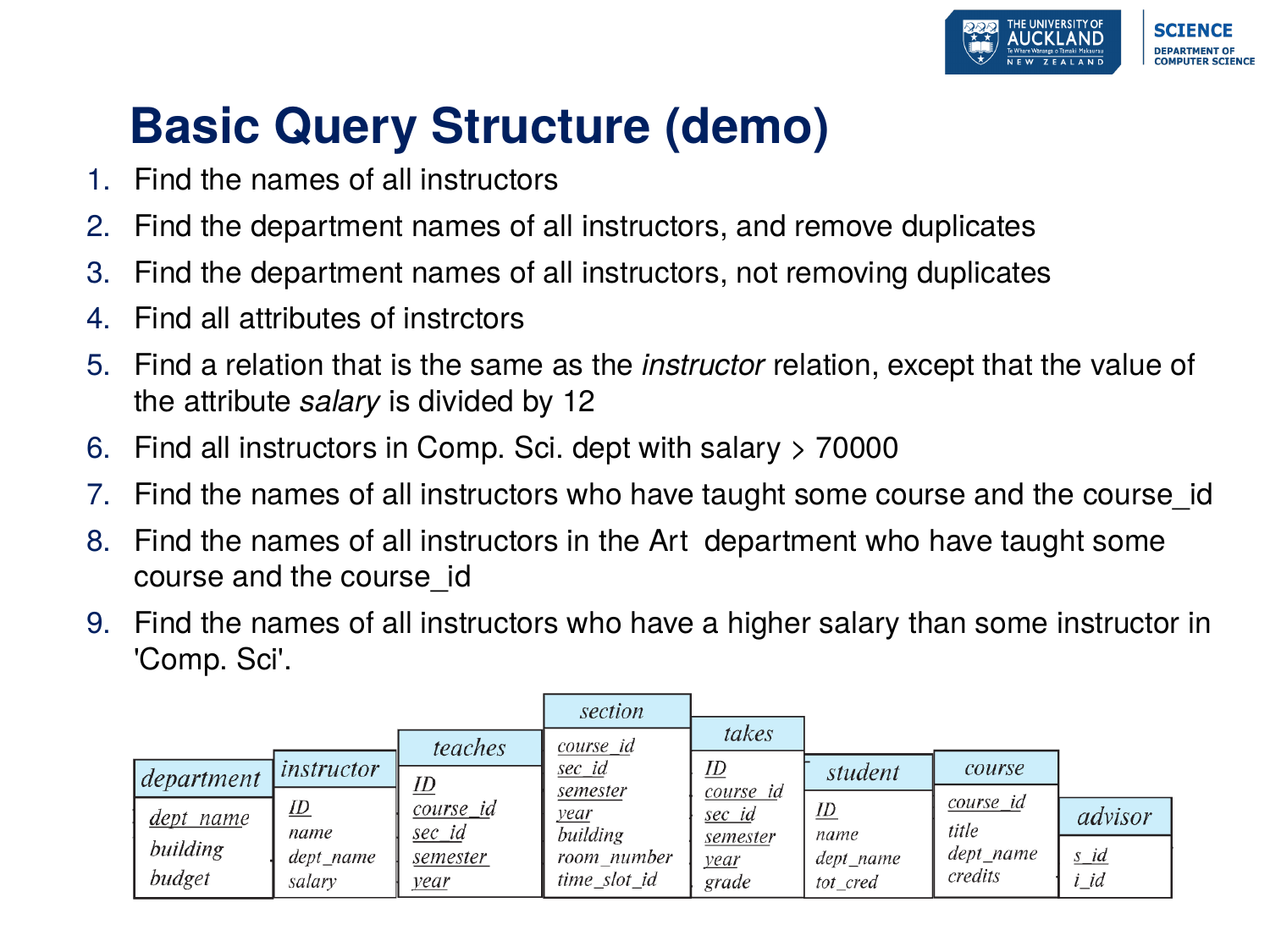

# Basic Query Structure (demo)
Find the names of all instructors
Find the department names of all instructors, and remove duplicates
Find the department names of all instructors, not removing duplicates
Find all attributes of instrctors
Find a relation that is the same as the instructor relation, except that the value of the attribute salary is divided by 12
Find all instructors in Comp. Sci. dept with salary > 70000
Find the names of all instructors who have taught some course and the course_id
Find the names of all instructors in the Art  department who have taught some course and the course_id
Find the names of all instructors who have a higher salary than some instructor in 'Comp. Sci'.